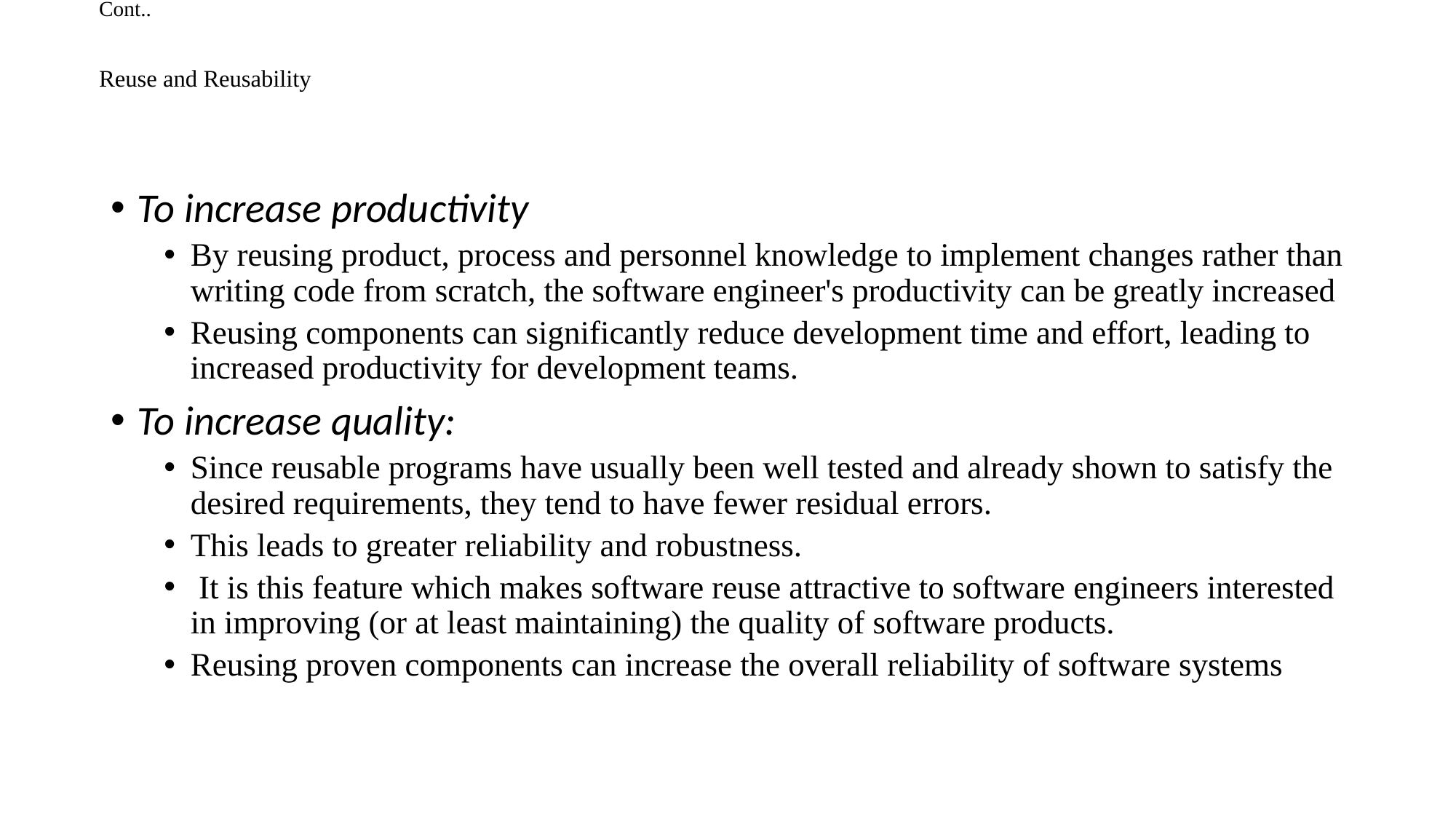

# Cont.. Reuse and Reusability
To increase productivity
By reusing product, process and personnel knowledge to implement changes rather than writing code from scratch, the software engineer's productivity can be greatly increased
Reusing components can significantly reduce development time and effort, leading to increased productivity for development teams.
To increase quality:
Since reusable programs have usually been well tested and already shown to satisfy the desired requirements, they tend to have fewer residual errors.
This leads to greater reliability and robustness.
 It is this feature which makes software reuse attractive to software engineers interested in improving (or at least maintaining) the quality of software products.
Reusing proven components can increase the overall reliability of software systems